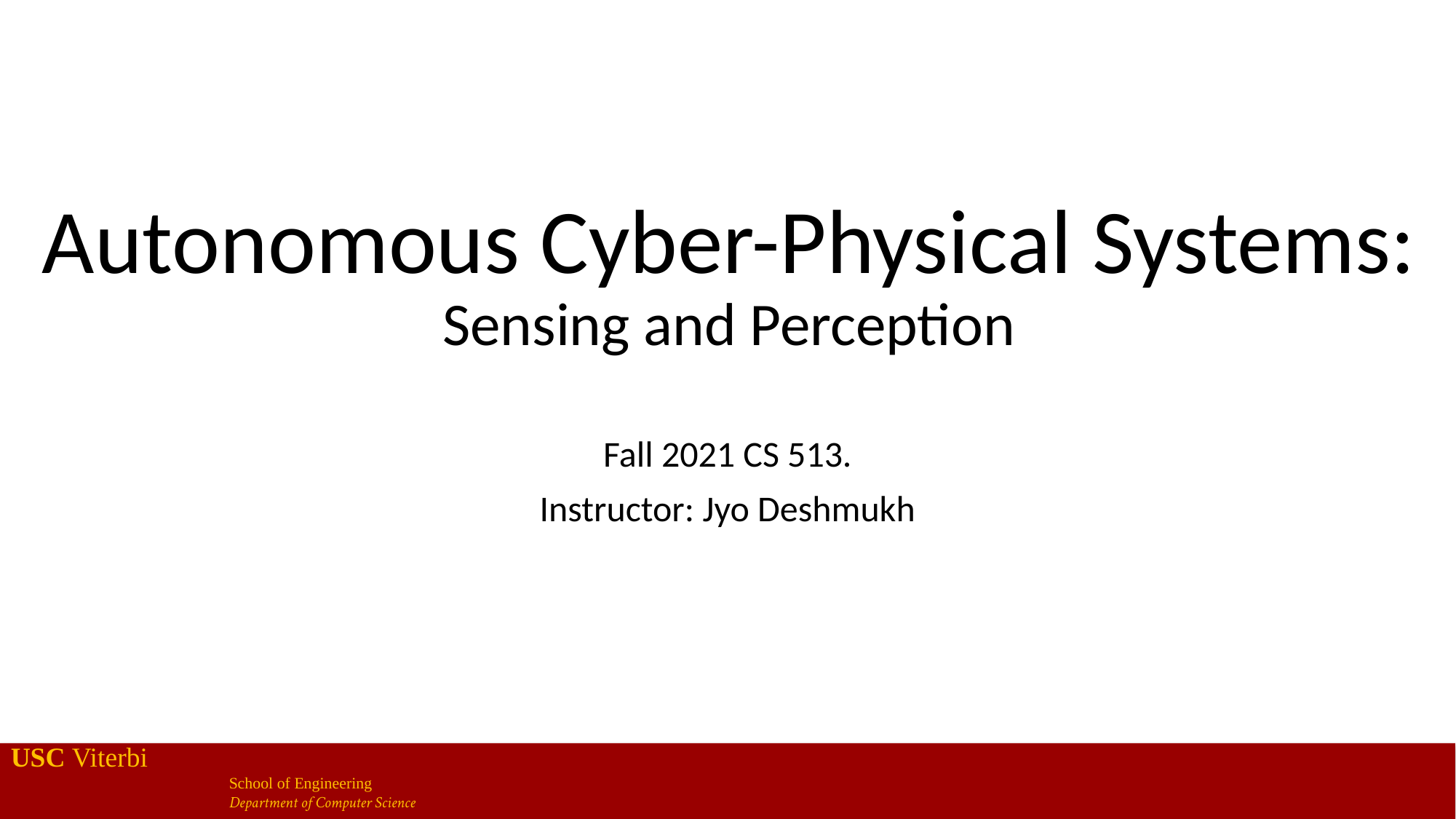

# Autonomous Cyber-Physical Systems: Sensing and Perception
Fall 2021 CS 513.
Instructor: Jyo Deshmukh